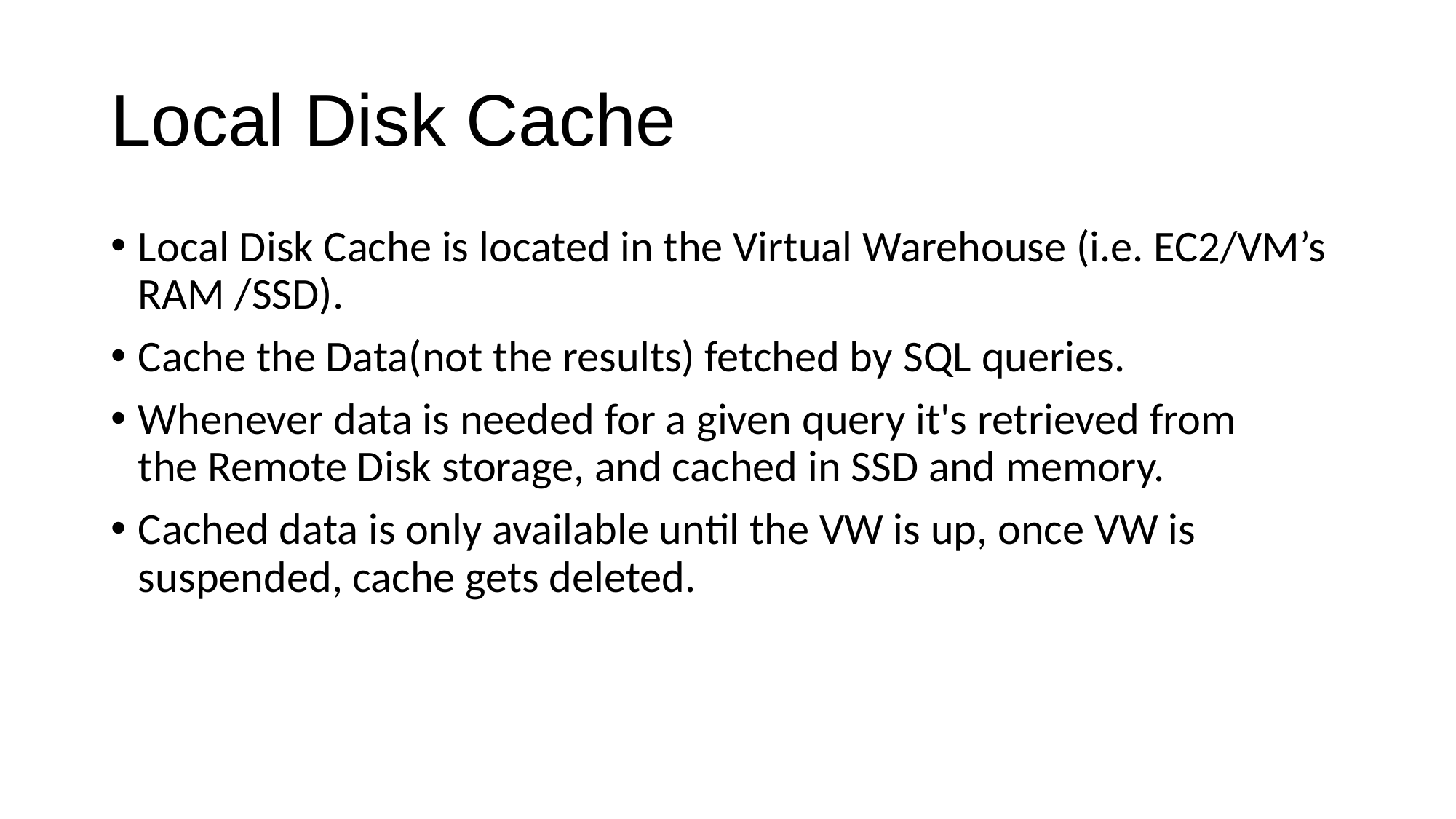

# Local Disk Cache
Local Disk Cache is located in the Virtual Warehouse (i.e. EC2/VM’s  RAM /SSD).
Cache the Data(not the results) fetched by SQL queries.
Whenever data is needed for a given query it's retrieved from the Remote Disk storage, and cached in SSD and memory.
Cached data is only available until the VW is up, once VW is suspended, cache gets deleted.